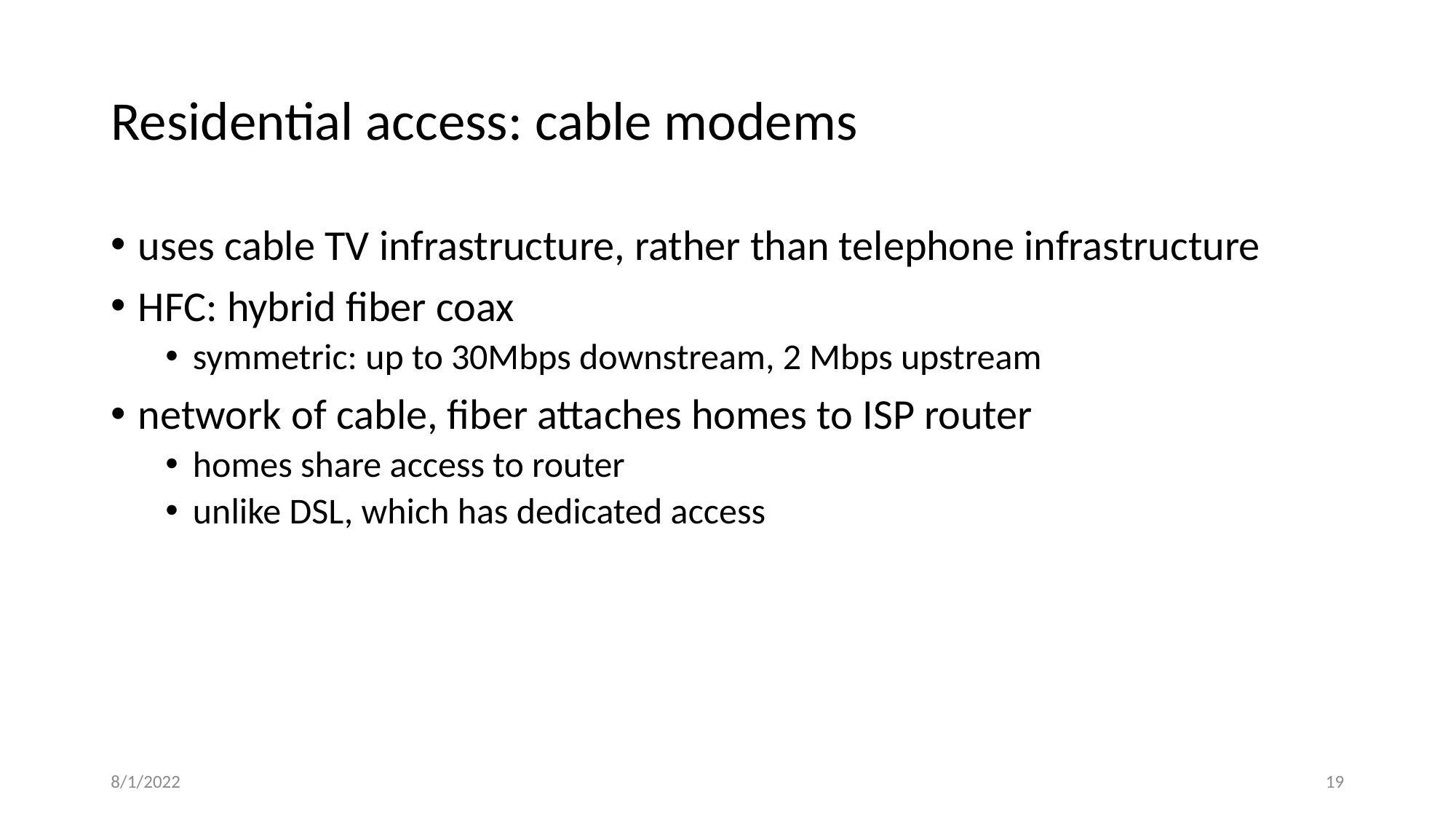

# Residential access: cable modems
uses cable TV infrastructure, rather than telephone infrastructure
HFC: hybrid fiber coax
symmetric: up to 30Mbps downstream, 2 Mbps upstream
network of cable, fiber attaches homes to ISP router
homes share access to router
unlike DSL, which has dedicated access
8/1/2022
19